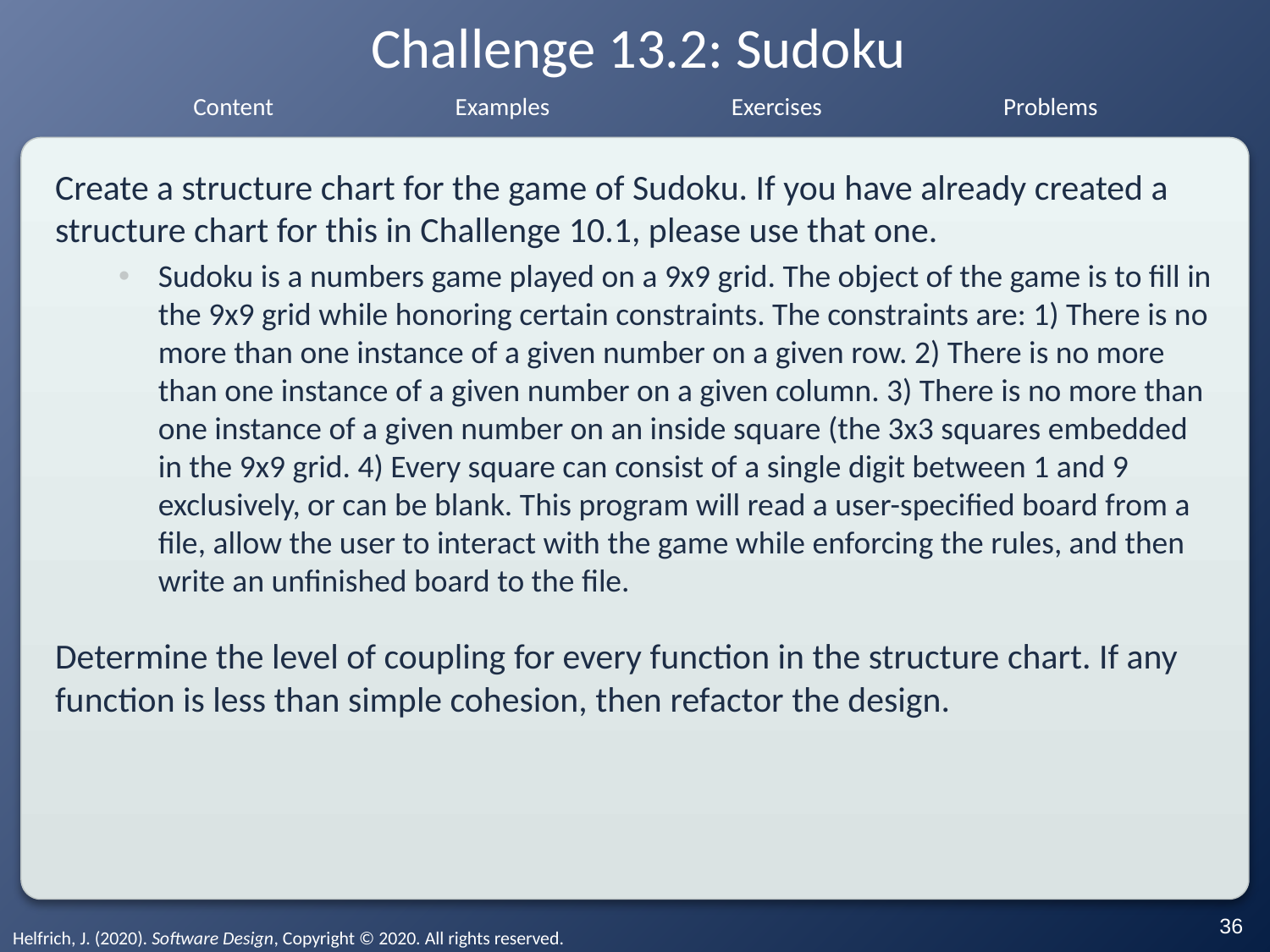

# Challenge 13.2: Sudoku
Create a structure chart for the game of Sudoku. If you have already created a structure chart for this in Challenge 10.1, please use that one.
Sudoku is a numbers game played on a 9x9 grid. The object of the game is to fill in the 9x9 grid while honoring certain constraints. The constraints are: 1) There is no more than one instance of a given number on a given row. 2) There is no more than one instance of a given number on a given column. 3) There is no more than one instance of a given number on an inside square (the 3x3 squares embedded in the 9x9 grid. 4) Every square can consist of a single digit between 1 and 9 exclusively, or can be blank. This program will read a user-specified board from a file, allow the user to interact with the game while enforcing the rules, and then write an unfinished board to the file.
Determine the level of coupling for every function in the structure chart. If any function is less than simple cohesion, then refactor the design.

36